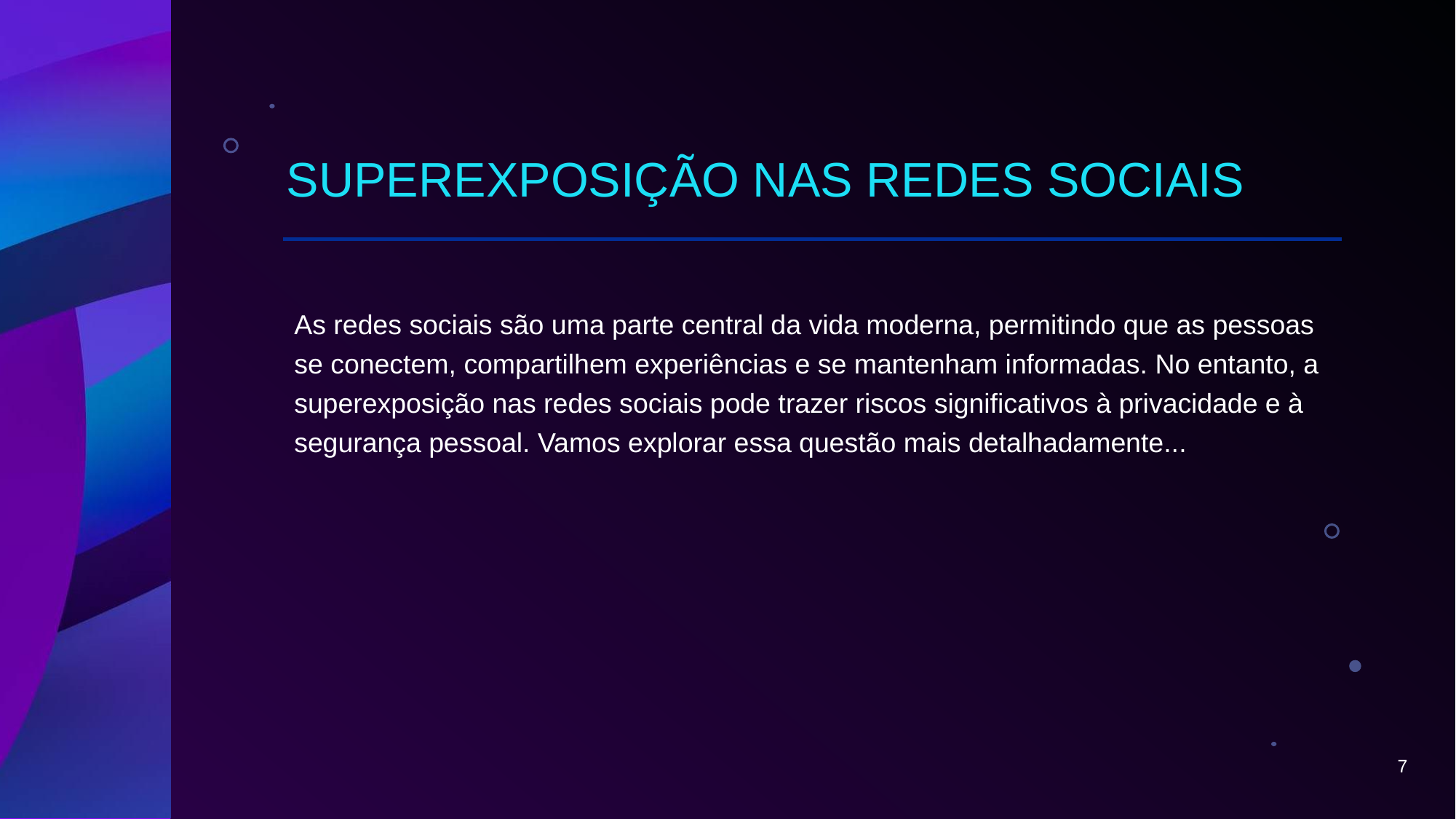

# Superexposição nas Redes Sociais
As redes sociais são uma parte central da vida moderna, permitindo que as pessoas se conectem, compartilhem experiências e se mantenham informadas. No entanto, a superexposição nas redes sociais pode trazer riscos significativos à privacidade e à segurança pessoal. Vamos explorar essa questão mais detalhadamente...
7